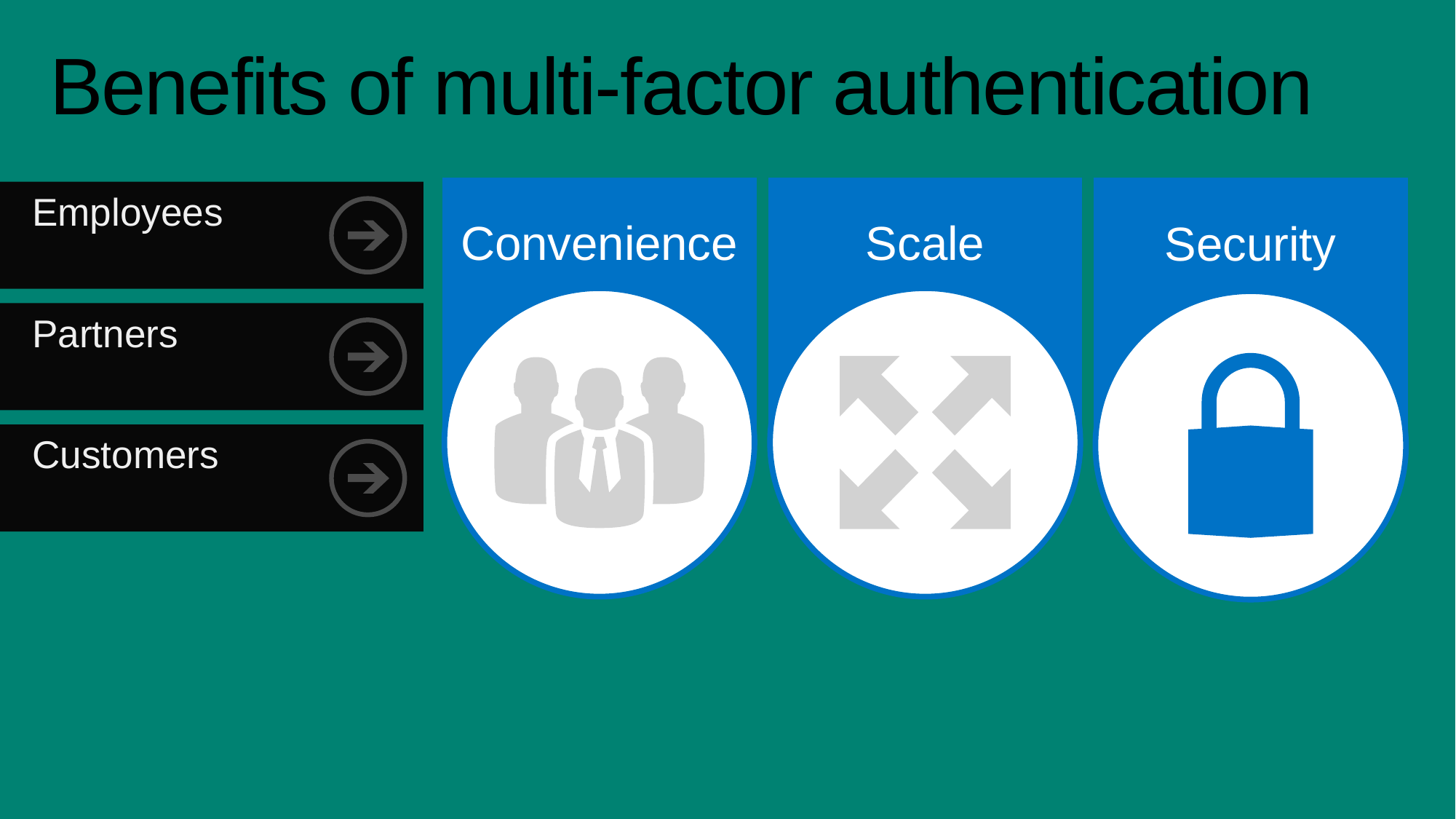

# Benefits of multi-factor authentication

Convenience

Scale

Security
Employees

Partners

Customers